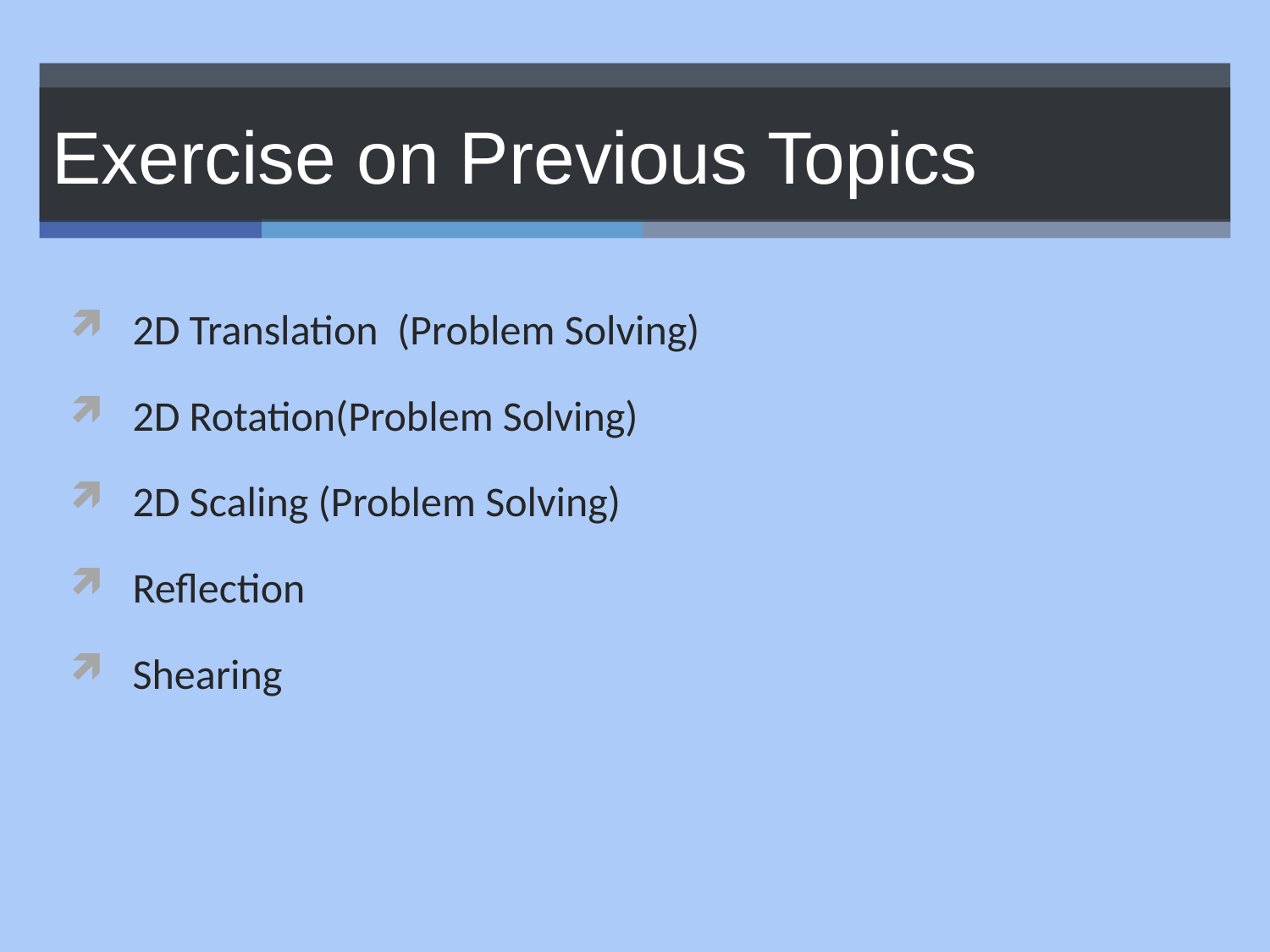

# Exercise on Previous Topics
2D Translation  (Problem Solving)
2D Rotation(Problem Solving)
2D Scaling (Problem Solving)
Reflection
Shearing